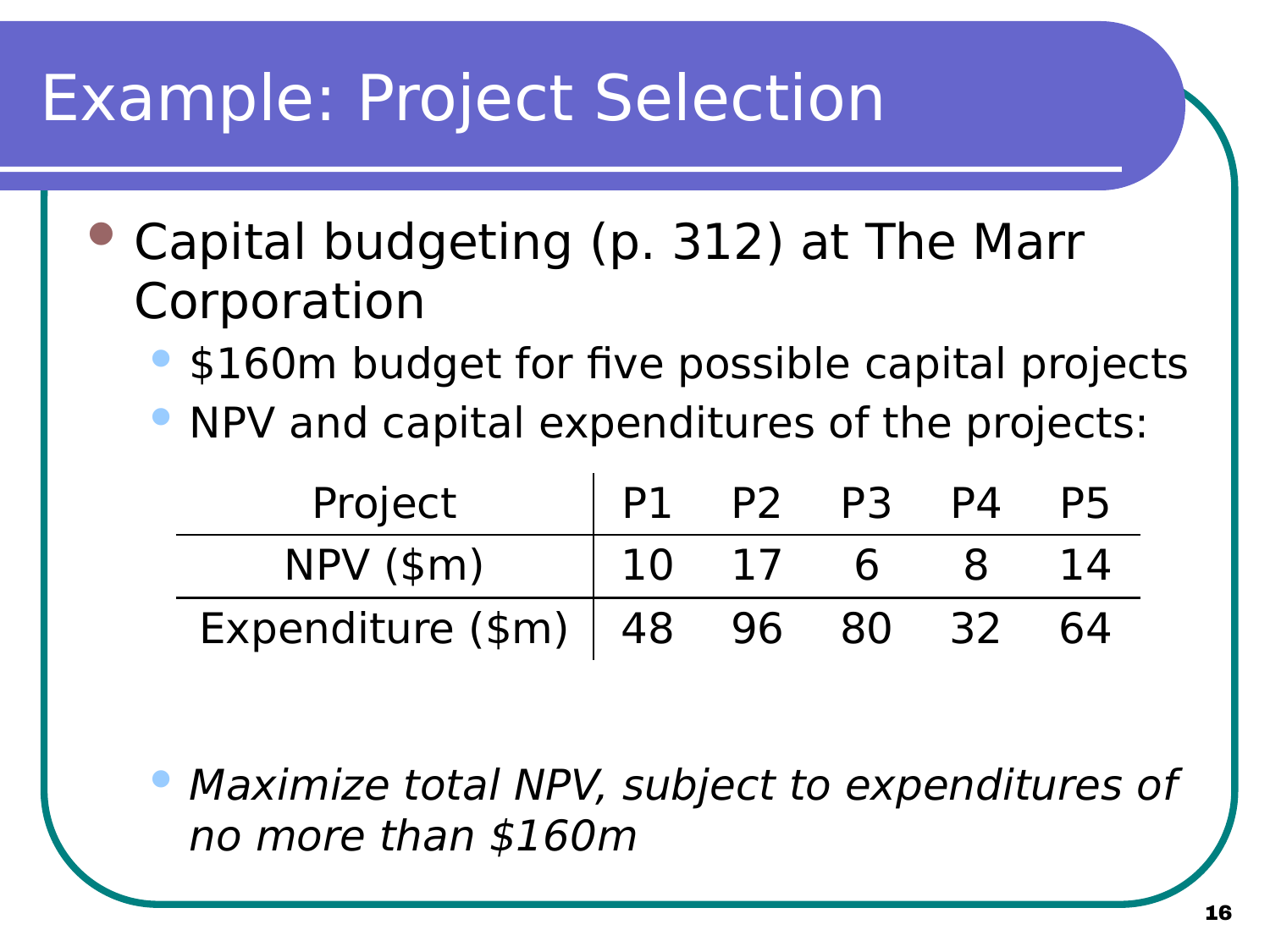

# Example: Project Selection
Capital budgeting (p. 312) at The Marr Corporation
$160m budget for five possible capital projects
NPV and capital expenditures of the projects:

Maximize total NPV, subject to expenditures of no more than $160m
| Project | P1 | P2 | P3 | P4 | P5 |
| --- | --- | --- | --- | --- | --- |
| NPV ($m) | 10 | 17 | 6 | 8 | 14 |
| Expenditure ($m) | 48 | 96 | 80 | 32 | 64 |
16